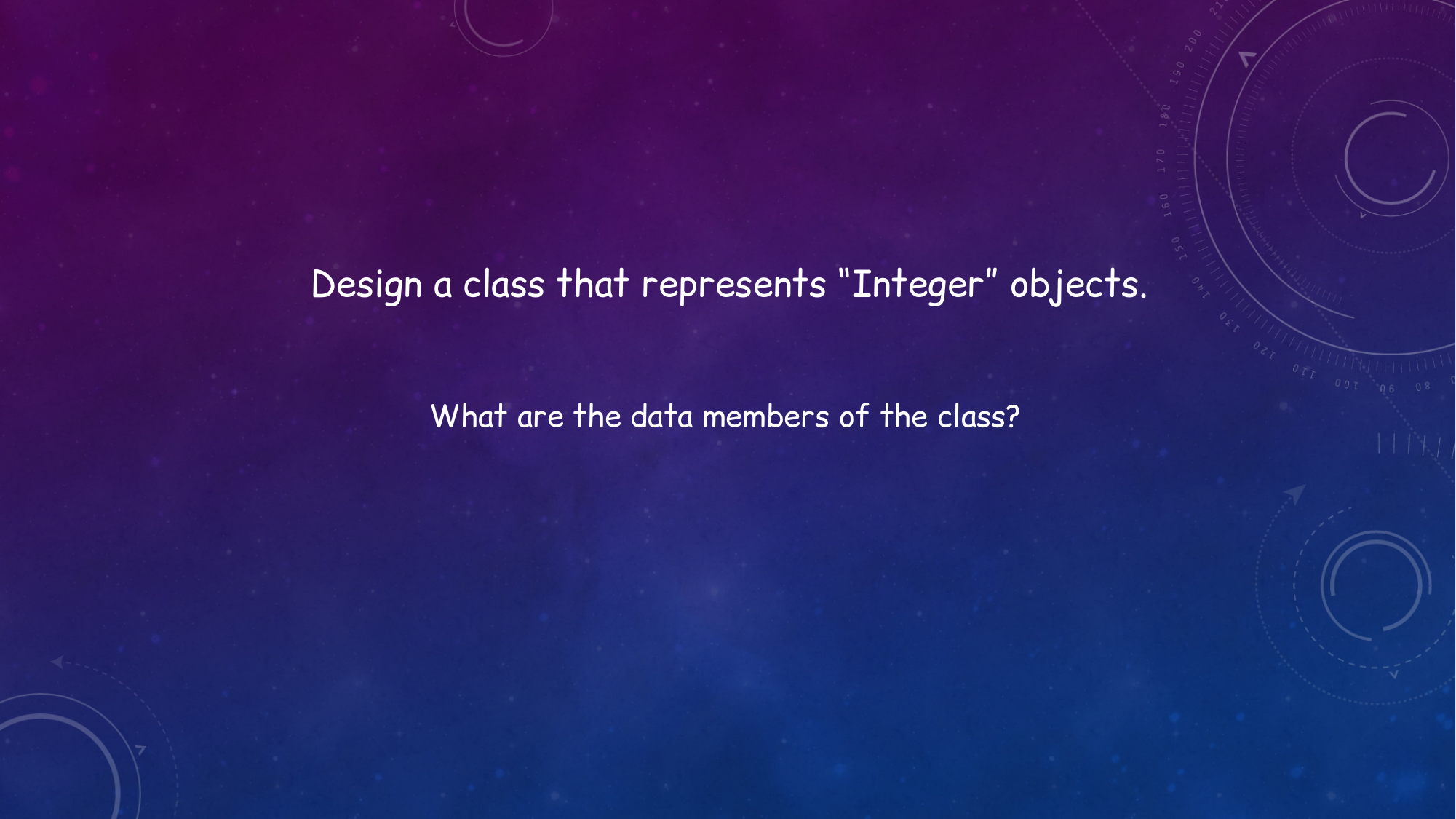

Design a class that represents “Integer” objects.
What are the data members of the class?